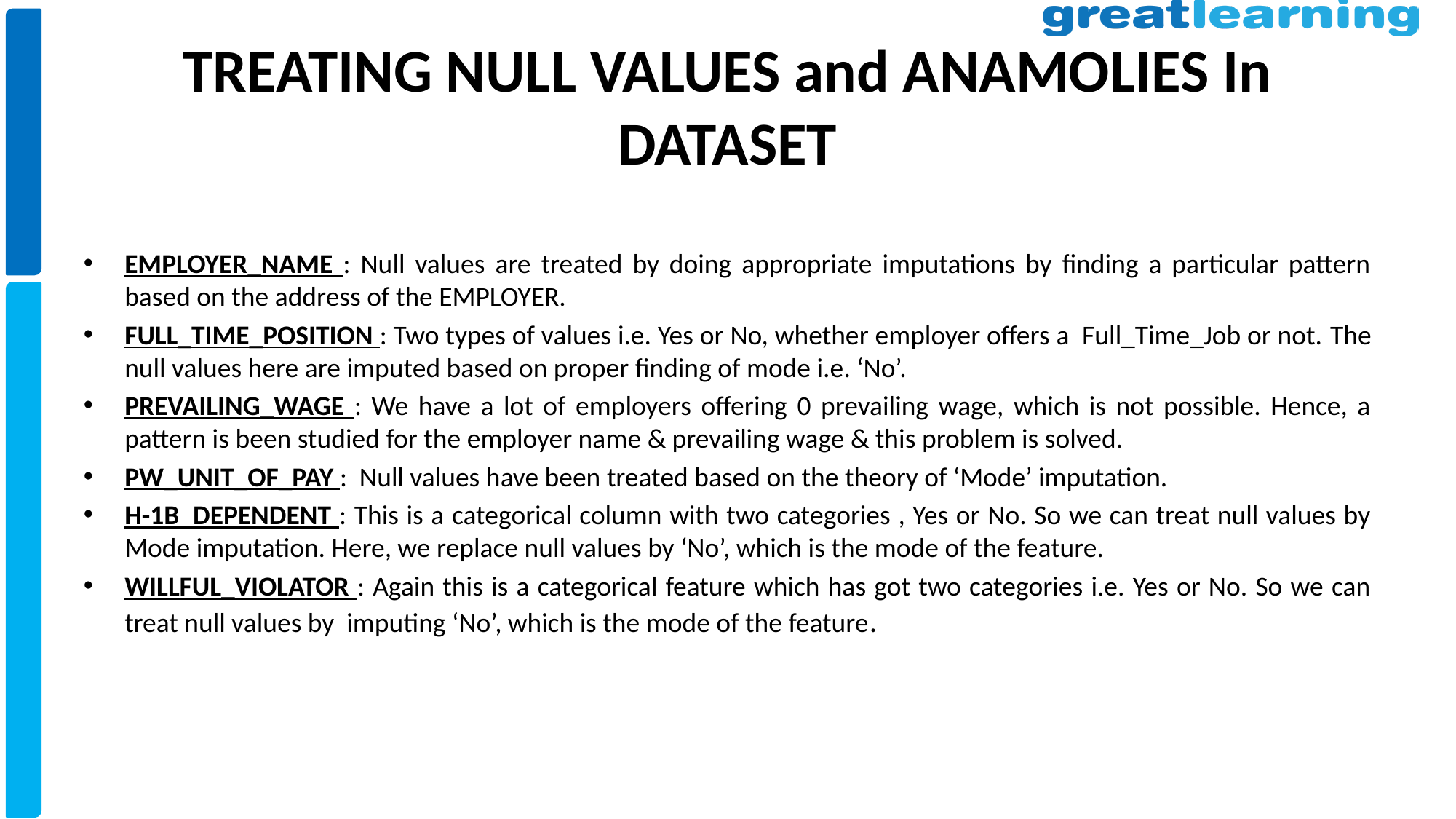

# TREATING NULL VALUES and ANAMOLIES In DATASET
EMPLOYER_NAME : Null values are treated by doing appropriate imputations by finding a particular pattern based on the address of the EMPLOYER.
FULL_TIME_POSITION : Two types of values i.e. Yes or No, whether employer offers a  Full_Time_Job or not. The null values here are imputed based on proper finding of mode i.e. ‘No’.
PREVAILING_WAGE : We have a lot of employers offering 0 prevailing wage, which is not possible. Hence, a pattern is been studied for the employer name & prevailing wage & this problem is solved.
PW_UNIT_OF_PAY :  Null values have been treated based on the theory of ‘Mode’ imputation.
H-1B_DEPENDENT : This is a categorical column with two categories , Yes or No. So we can treat null values by Mode imputation. Here, we replace null values by ‘No’, which is the mode of the feature.
WILLFUL_VIOLATOR : Again this is a categorical feature which has got two categories i.e. Yes or No. So we can treat null values by  imputing ‘No’, which is the mode of the feature.